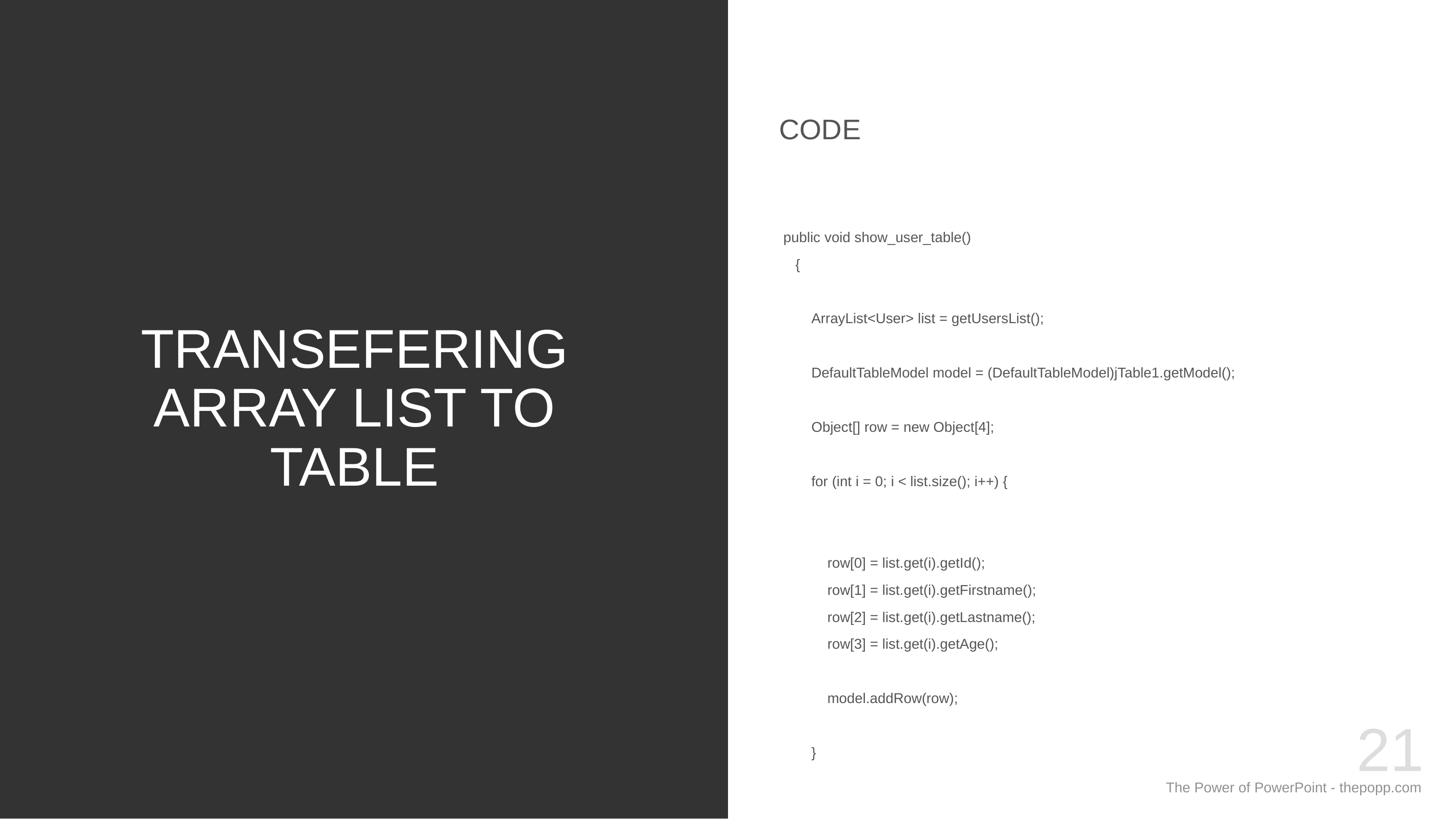

CODE
# TRANSEFERING ARRAY LIST TO TABLE
 public void show_user_table()
    {

        ArrayList<User> list = getUsersList();

        DefaultTableModel model = (DefaultTableModel)jTable1.getModel();

        Object[] row = new Object[4];

        for (int i = 0; i < list.size(); i++) {

            row[0] = list.get(i).getId();
            row[1] = list.get(i).getFirstname();
            row[2] = list.get(i).getLastname();
            row[3] = list.get(i).getAge();

            model.addRow(row);

        }
21
The Power of PowerPoint - thepopp.com